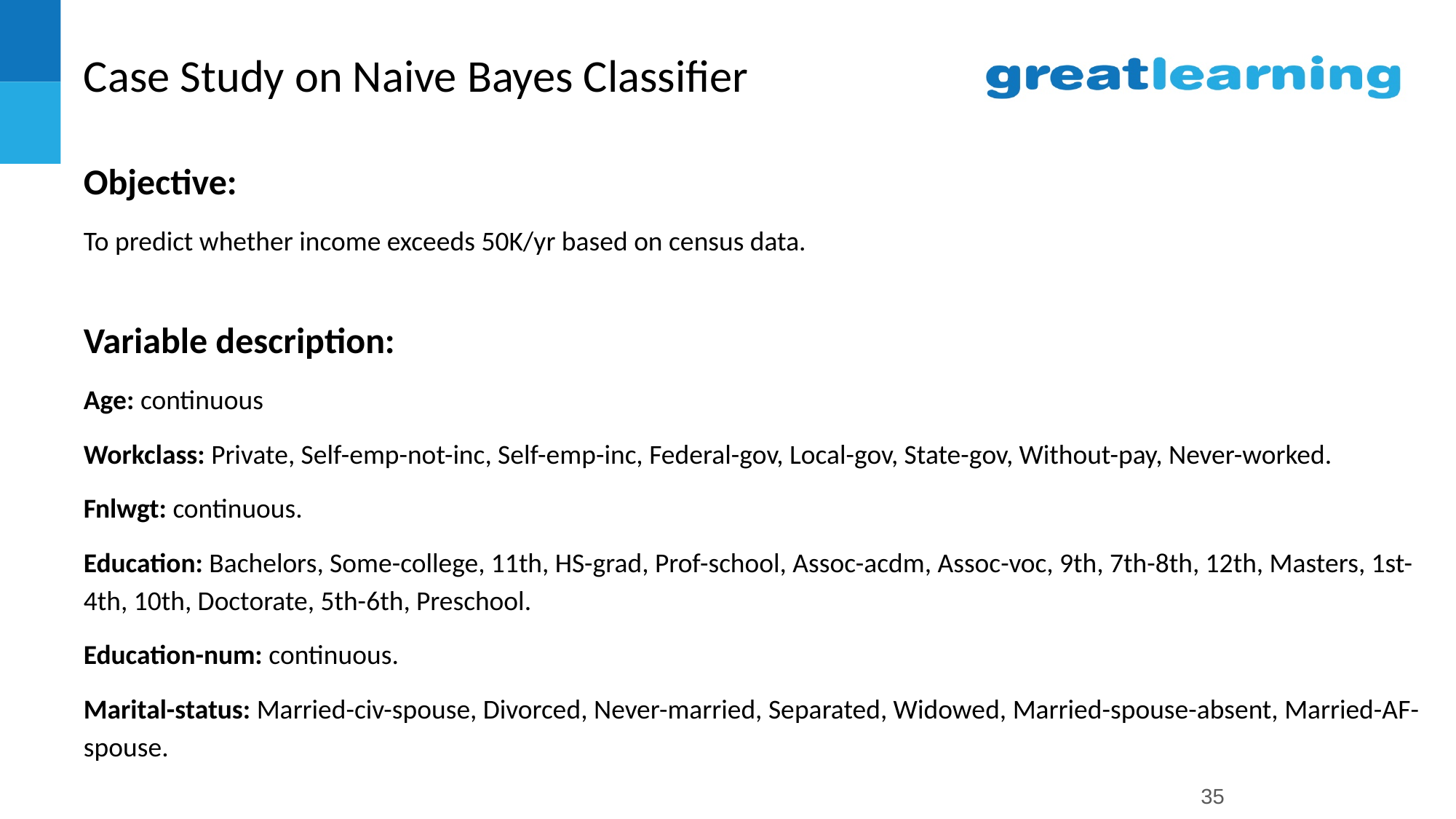

# Case Study on Naive Bayes Classifier

Objective:
To predict whether income exceeds 50K/yr based on census data.

Variable description:
Age: continuous
Workclass: Private, Self-emp-not-inc, Self-emp-inc, Federal-gov, Local-gov, State-gov, Without-pay, Never-worked.
Fnlwgt: continuous.
Education: Bachelors, Some-college, 11th, HS-grad, Prof-school, Assoc-acdm, Assoc-voc, 9th, 7th-8th, 12th, Masters, 1st-4th, 10th, Doctorate, 5th-6th, Preschool.
Education-num: continuous.
Marital-status: Married-civ-spouse, Divorced, Never-married, Separated, Widowed, Married-spouse-absent, Married-AF-spouse.

35